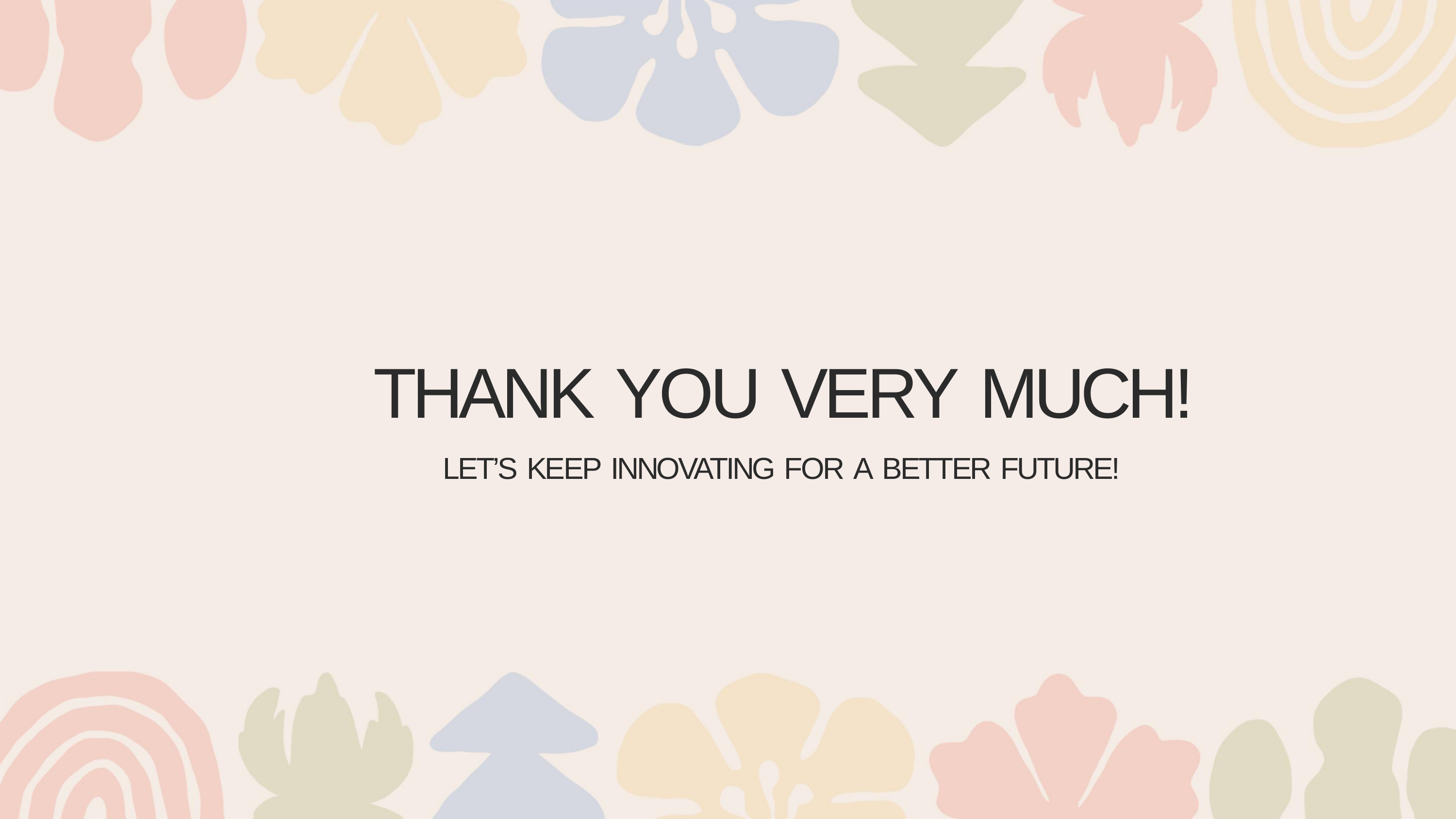

THANK YOU VERY MUCH!
LET’S KEEP INNOVATING FOR A BETTER FUTURE!